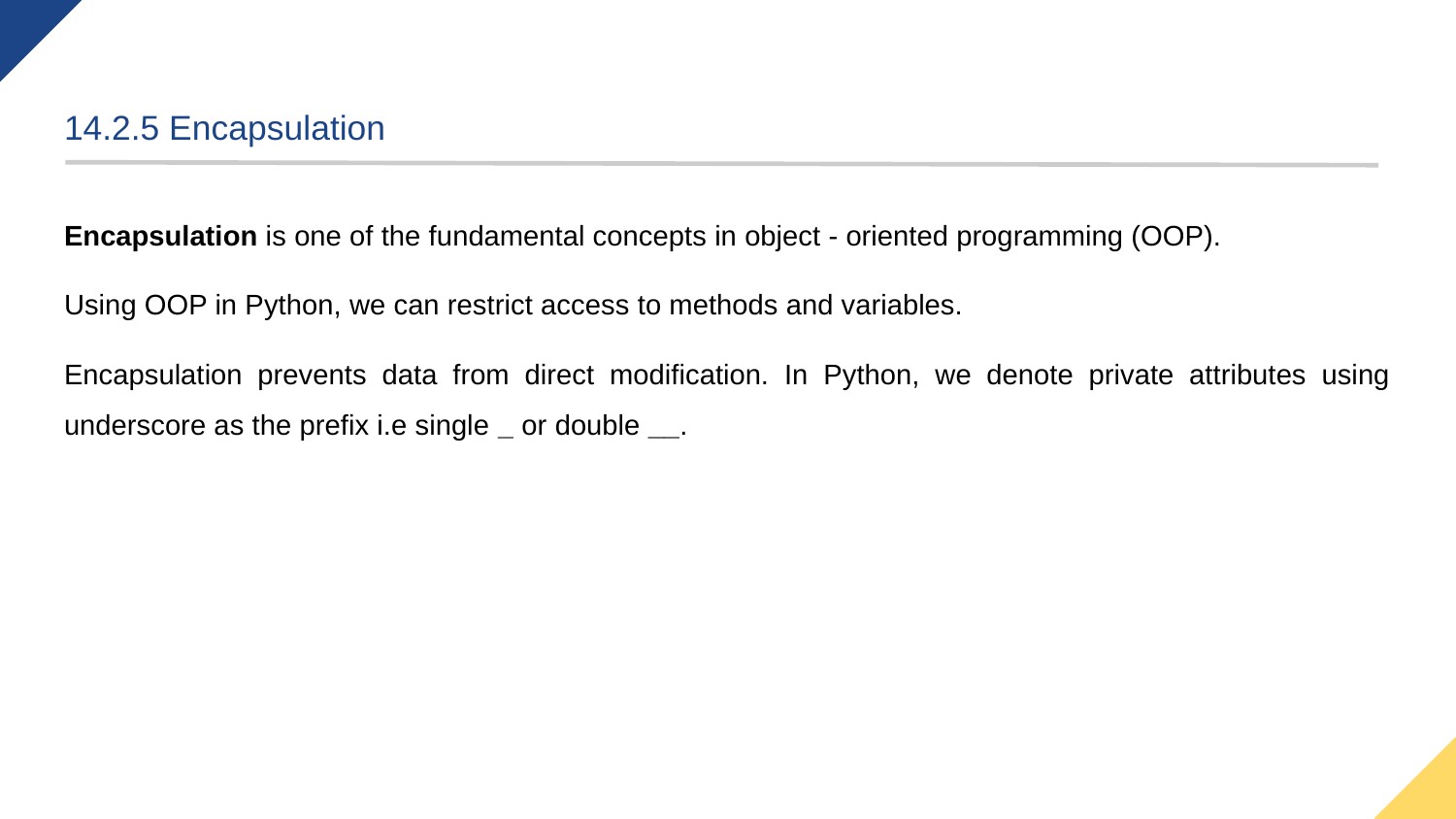

# 14.2.5 Encapsulation
Encapsulation is one of the fundamental concepts in object - oriented programming (OOP).
Using OOP in Python, we can restrict access to methods and variables.
Encapsulation prevents data from direct modification. In Python, we denote private attributes using underscore as the prefix i.e single _ or double __.